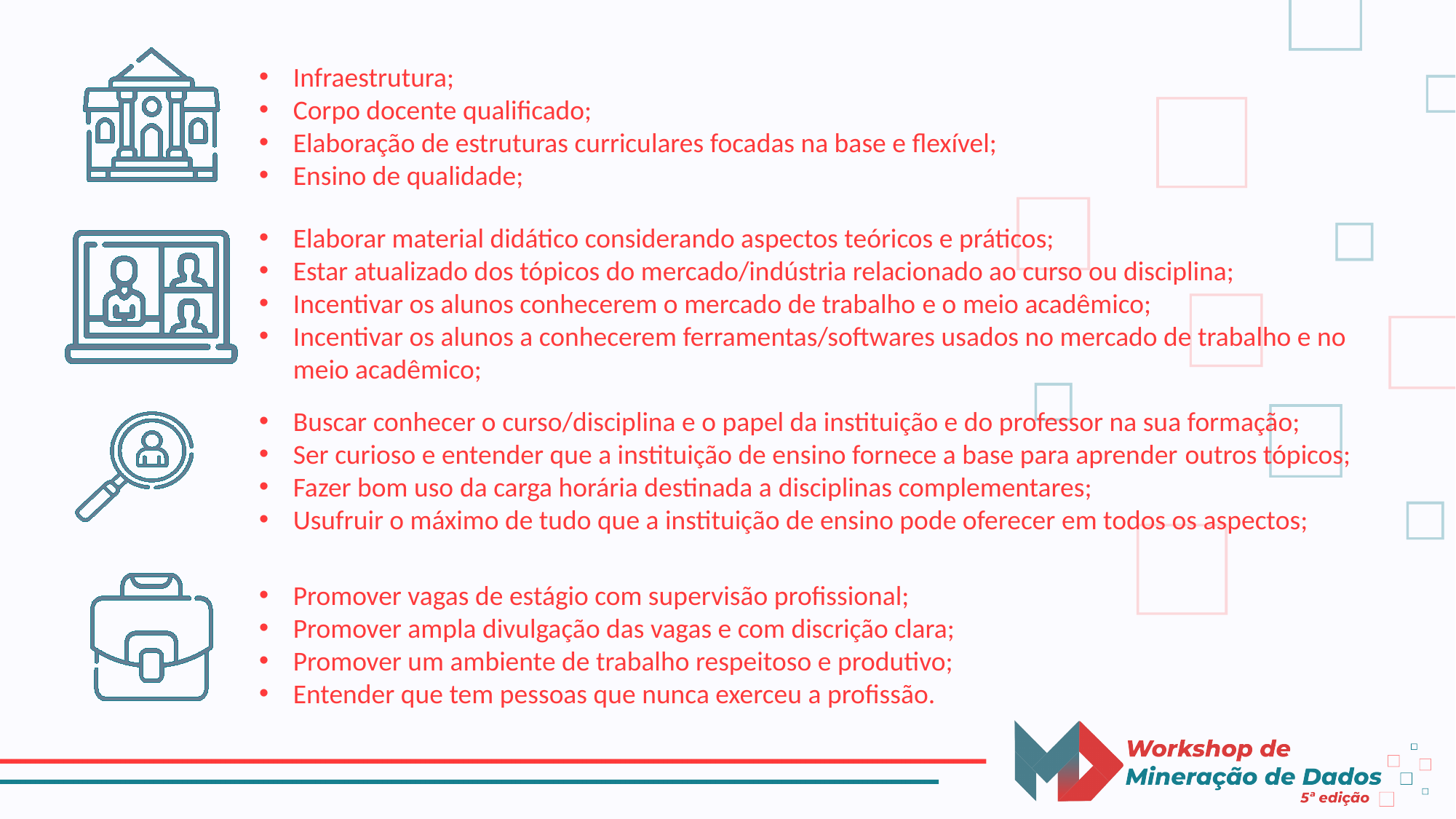

Infraestrutura;
Corpo docente qualificado;
Elaboração de estruturas curriculares focadas na base e flexível;
Ensino de qualidade;
Elaborar material didático considerando aspectos teóricos e práticos;
Estar atualizado dos tópicos do mercado/indústria relacionado ao curso ou disciplina;
Incentivar os alunos conhecerem o mercado de trabalho e o meio acadêmico;
Incentivar os alunos a conhecerem ferramentas/softwares usados no mercado de trabalho e no meio acadêmico;

Buscar conhecer o curso/disciplina e o papel da instituição e do professor na sua formação;
Ser curioso e entender que a instituição de ensino fornece a base para aprender outros tópicos;
Fazer bom uso da carga horária destinada a disciplinas complementares;
Usufruir o máximo de tudo que a instituição de ensino pode oferecer em todos os aspectos;

Promover vagas de estágio com supervisão profissional;
Promover ampla divulgação das vagas e com discrição clara;
Promover um ambiente de trabalho respeitoso e produtivo;
Entender que tem pessoas que nunca exerceu a profissão.